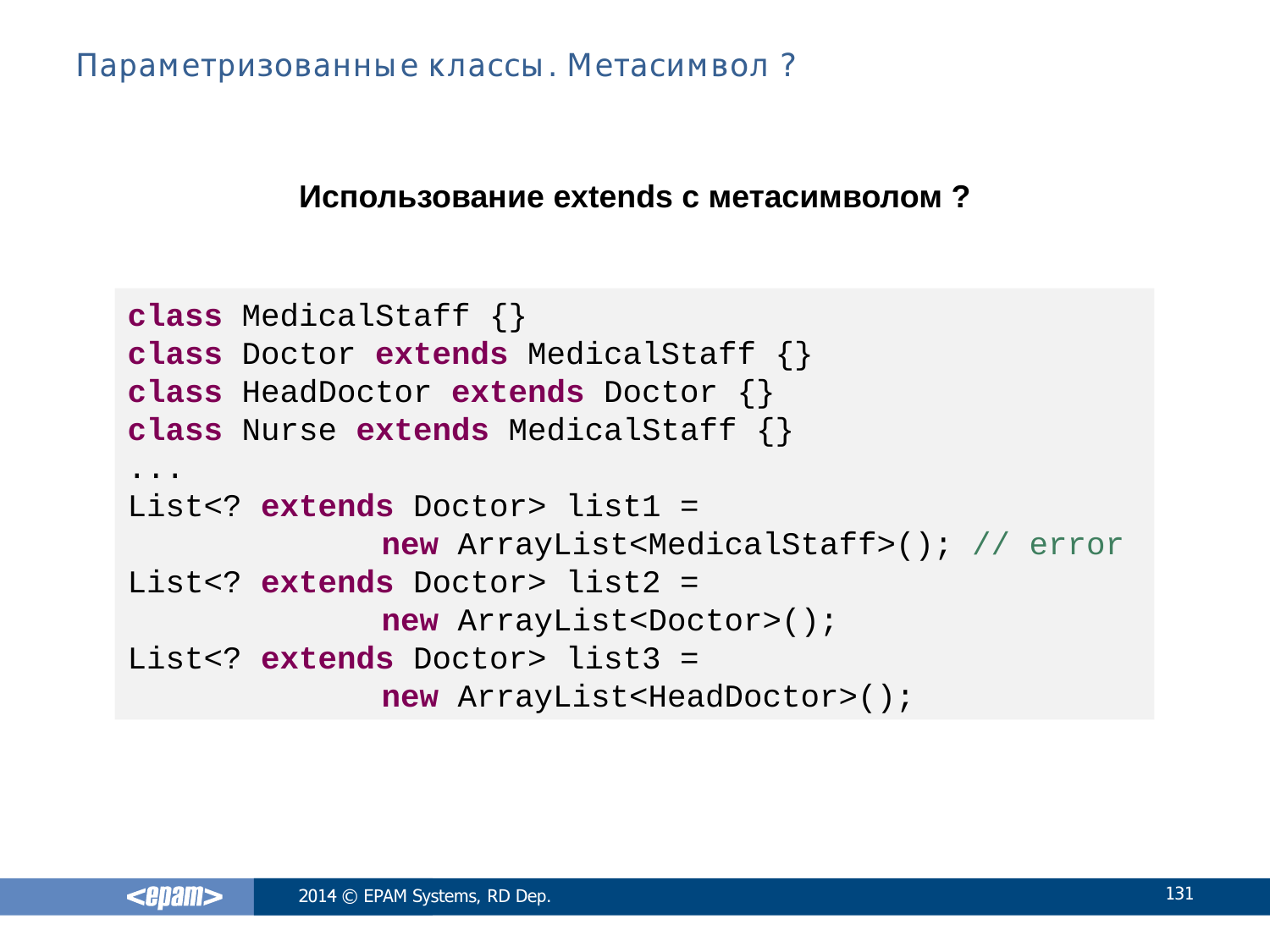

# Параметризованные классы. Метасимвол ?
Использование extends с метасимволом ?

class MedicalStaff {}
class Doctor extends MedicalStaff {}
class HeadDoctor extends Doctor {}
class Nurse extends MedicalStaff {}
...
List<? extends Doctor> list1 =
		new ArrayList<MedicalStaff>(); // error
List<? extends Doctor> list2 =
		new ArrayList<Doctor>();
List<? extends Doctor> list3 =
		new ArrayList<HeadDoctor>();
131
2014 © EPAM Systems, RD Dep.